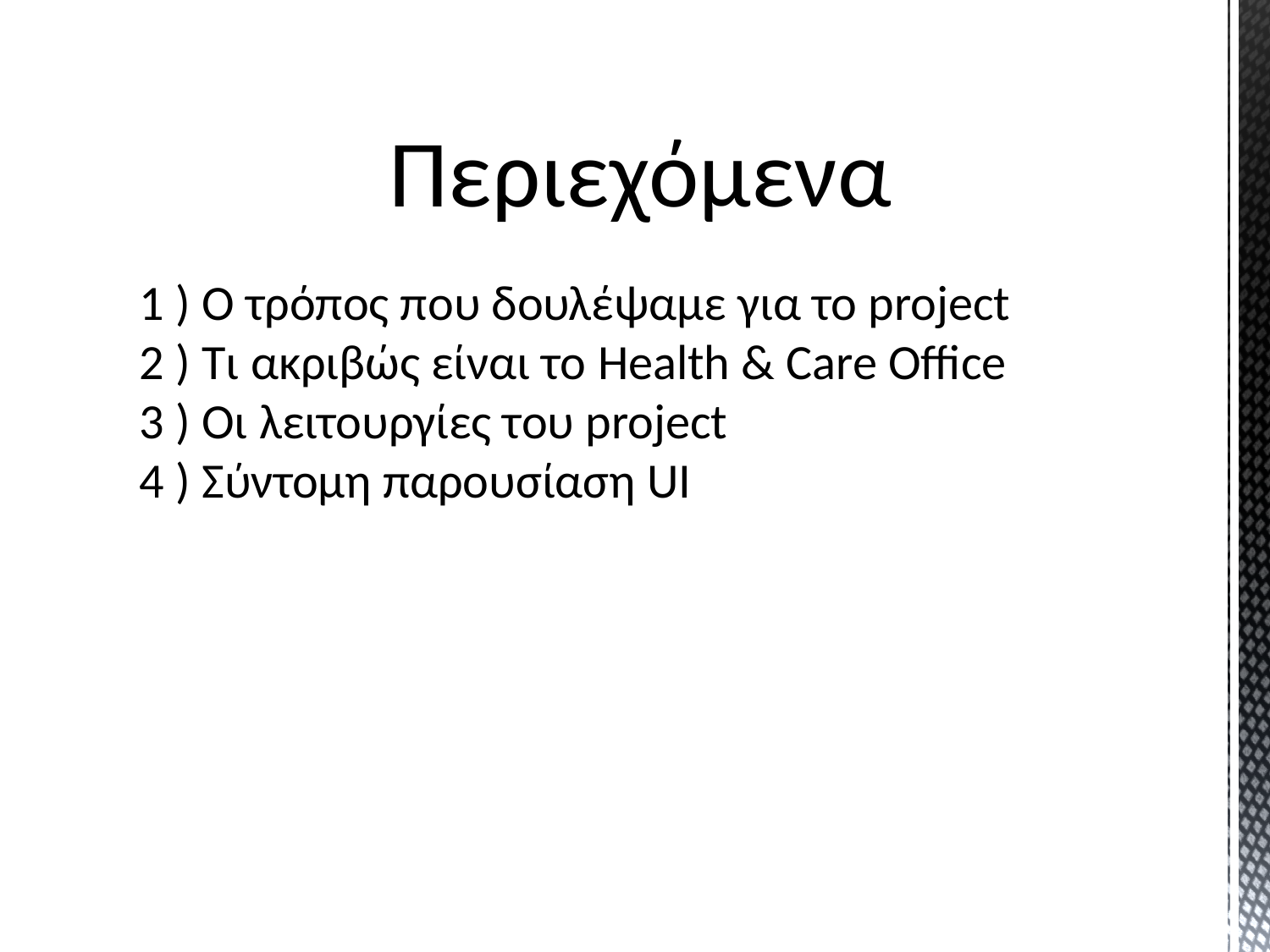

Περιεχόμενα
1 ) Ο τρόπος που δουλέψαμε για το project
2 ) Τι ακριβώς είναι το Health & Care Office
3 ) Οι λειτουργίες του project
4 ) Σύντομη παρουσίαση UI